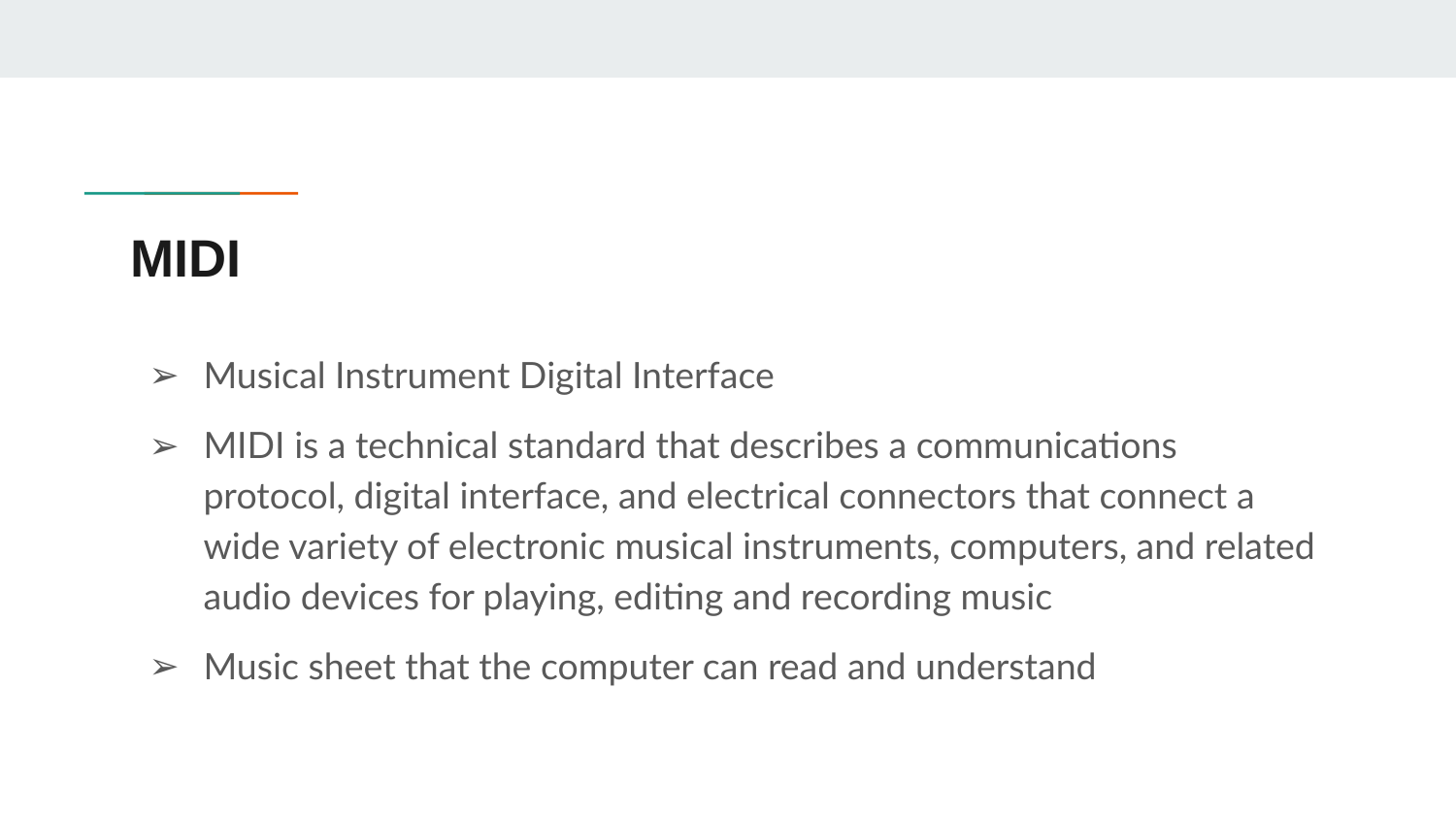

# MIDI
Musical Instrument Digital Interface
MIDI is a technical standard that describes a communications protocol, digital interface, and electrical connectors that connect a wide variety of electronic musical instruments, computers, and related audio devices for playing, editing and recording music
Music sheet that the computer can read and understand